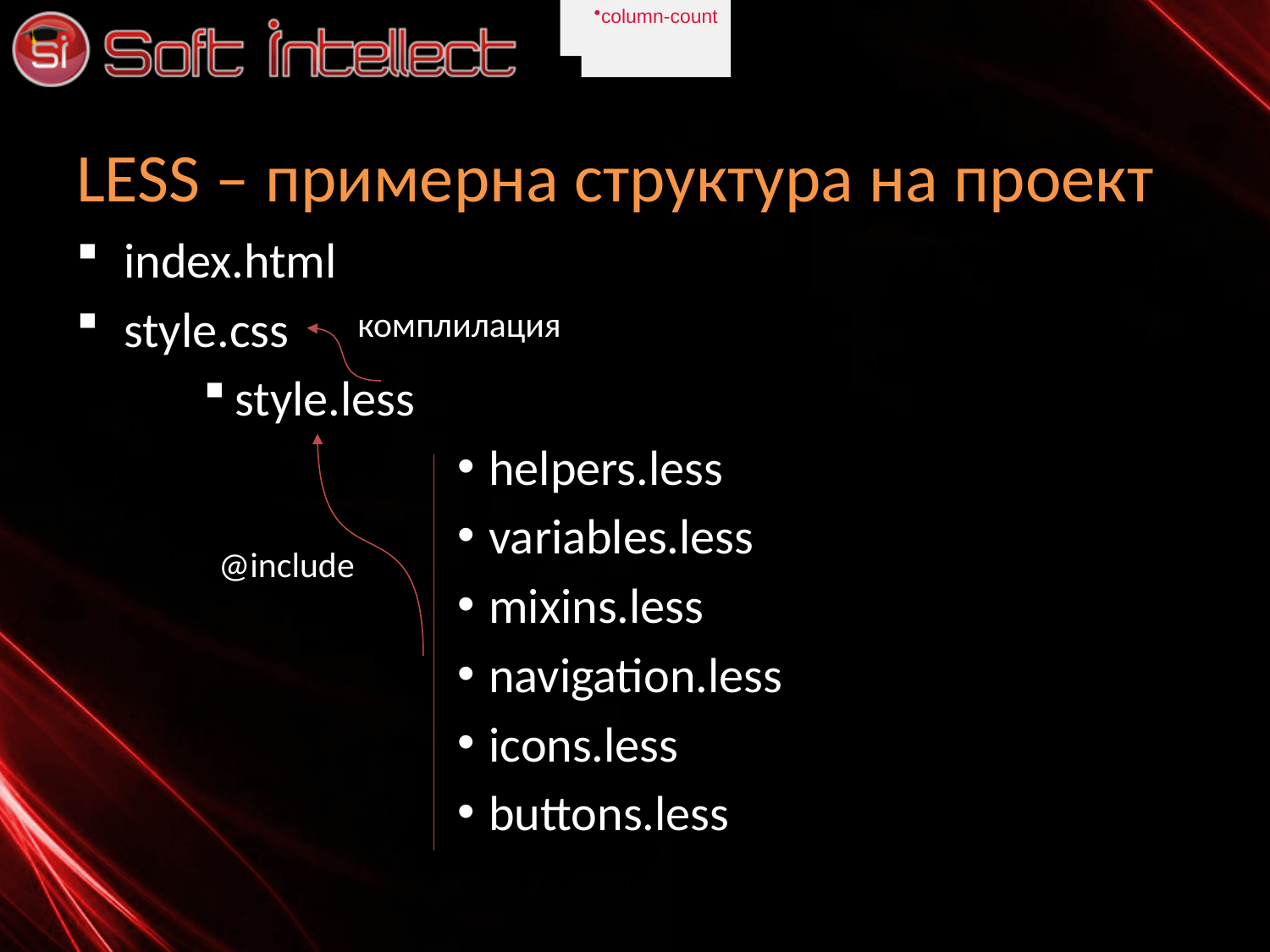

column-count

column-count

# LESS – примерна структура на проект
index.html
style.css
style.less
helpers.less
variables.less
mixins.less
navigation.less
icons.less
buttons.less

комплилация
@include